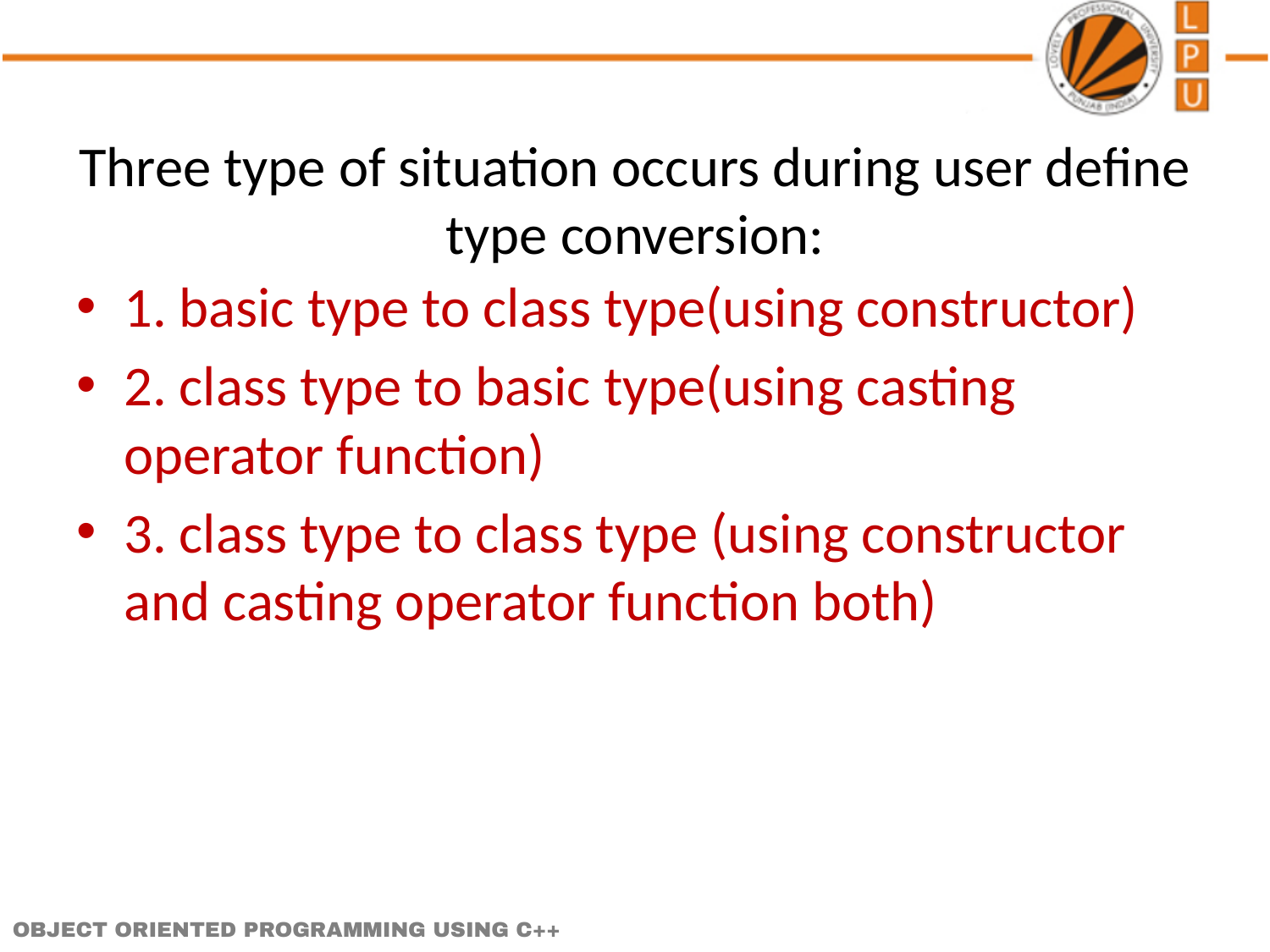

# Three type of situation occurs during user define type conversion:
1. basic type to class type(using constructor)
2. class type to basic type(using casting operator function)
3. class type to class type (using constructor and casting operator function both)